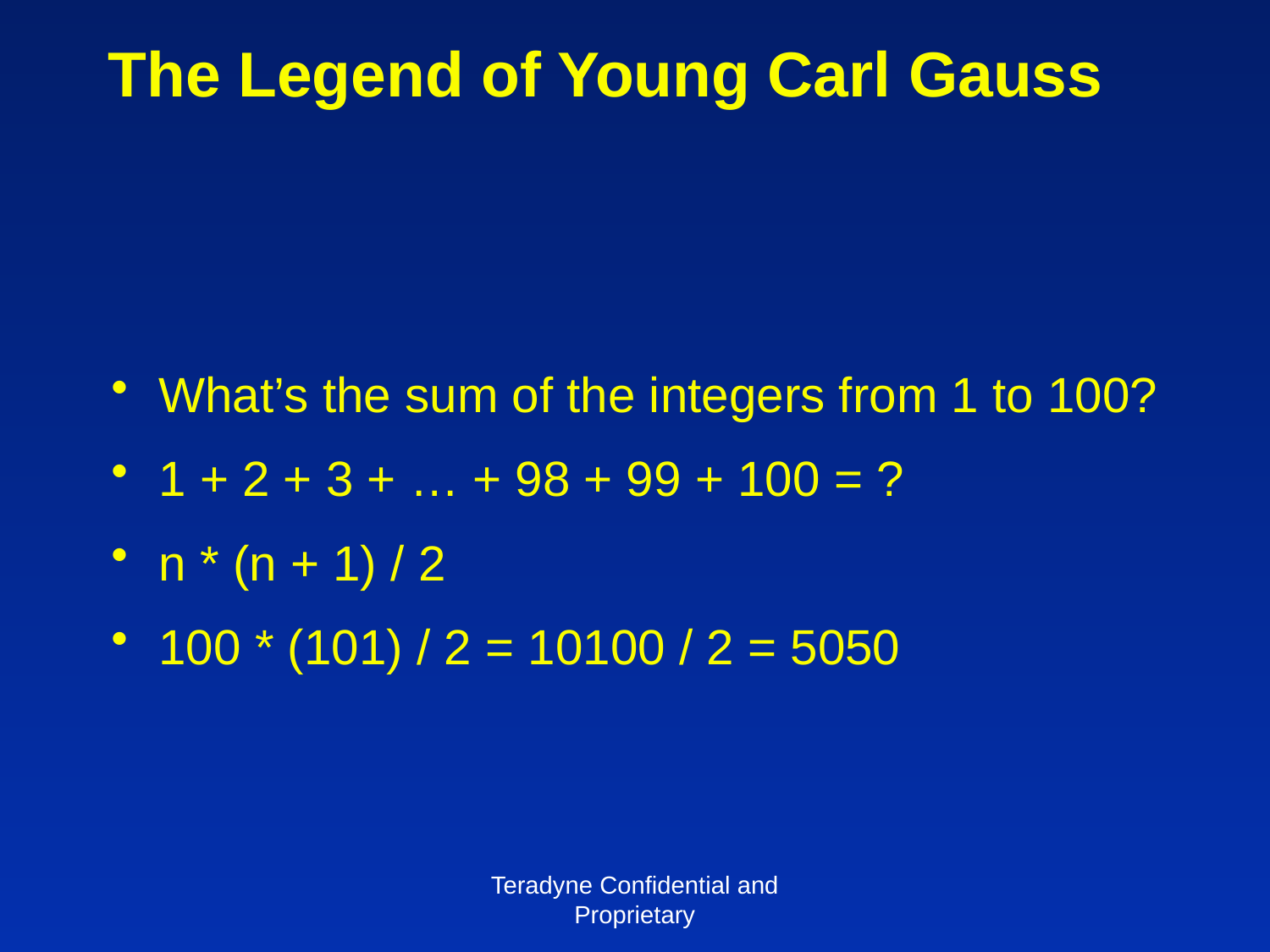

# The Legend of Young Carl Gauss
What’s the sum of the integers from 1 to 100?
1 + 2 + 3 + … + 98 + 99 + 100 = ?
n * (n + 1) / 2
100 * (101) / 2 = 10100 / 2 = 5050
Teradyne Confidential and Proprietary